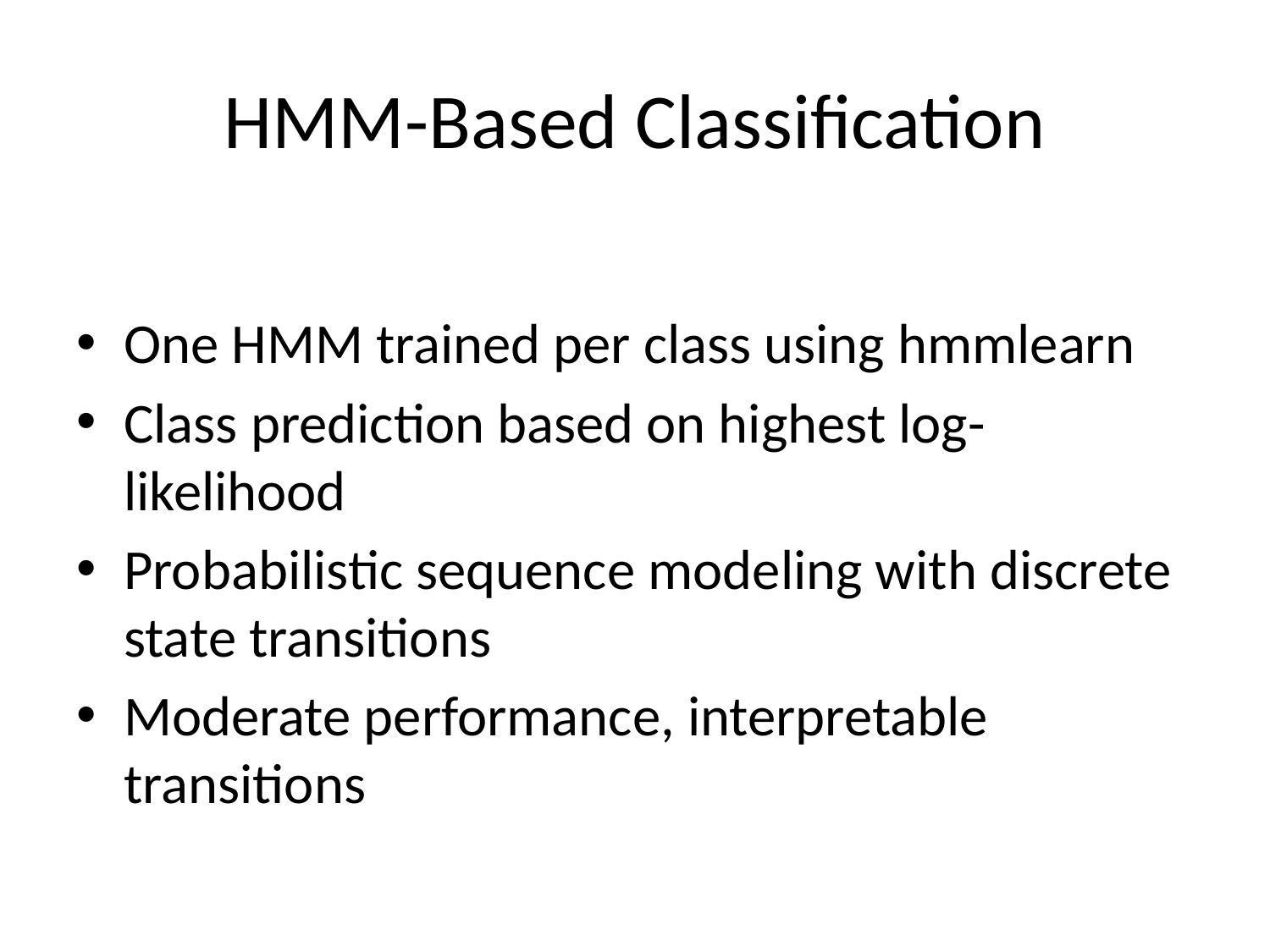

# HMM-Based Classification

One HMM trained per class using hmmlearn
Class prediction based on highest log-likelihood
Probabilistic sequence modeling with discrete state transitions
Moderate performance, interpretable transitions